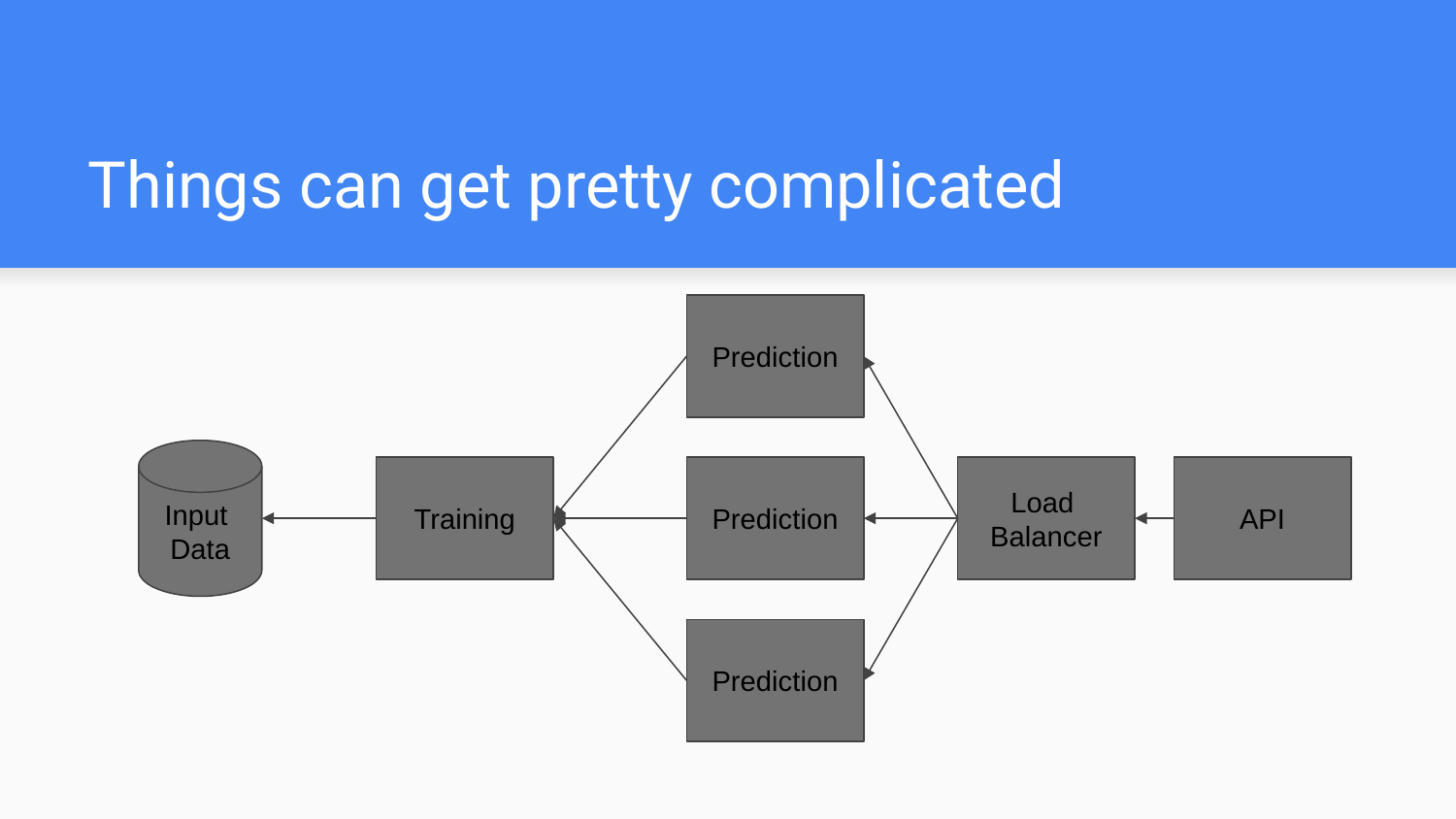

# Things can get pretty complicated
Prediction
Input
Data
Training
Prediction
Load
Balancer
API
Prediction